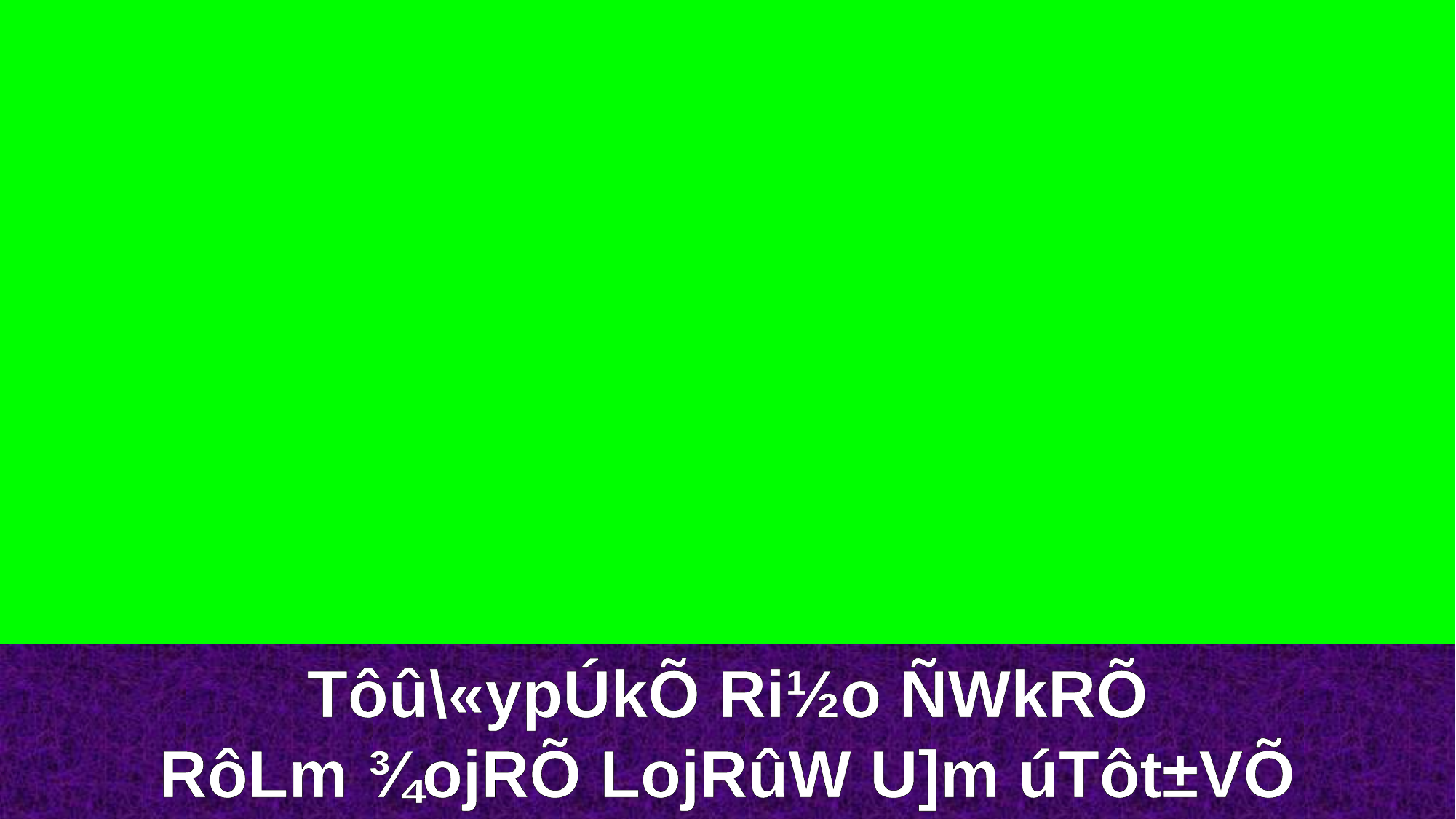

Tôû\«ypÚkÕ Ri½o ÑWkRÕ
RôLm ¾ojRÕ LojRûW U]m úTôt±VÕ